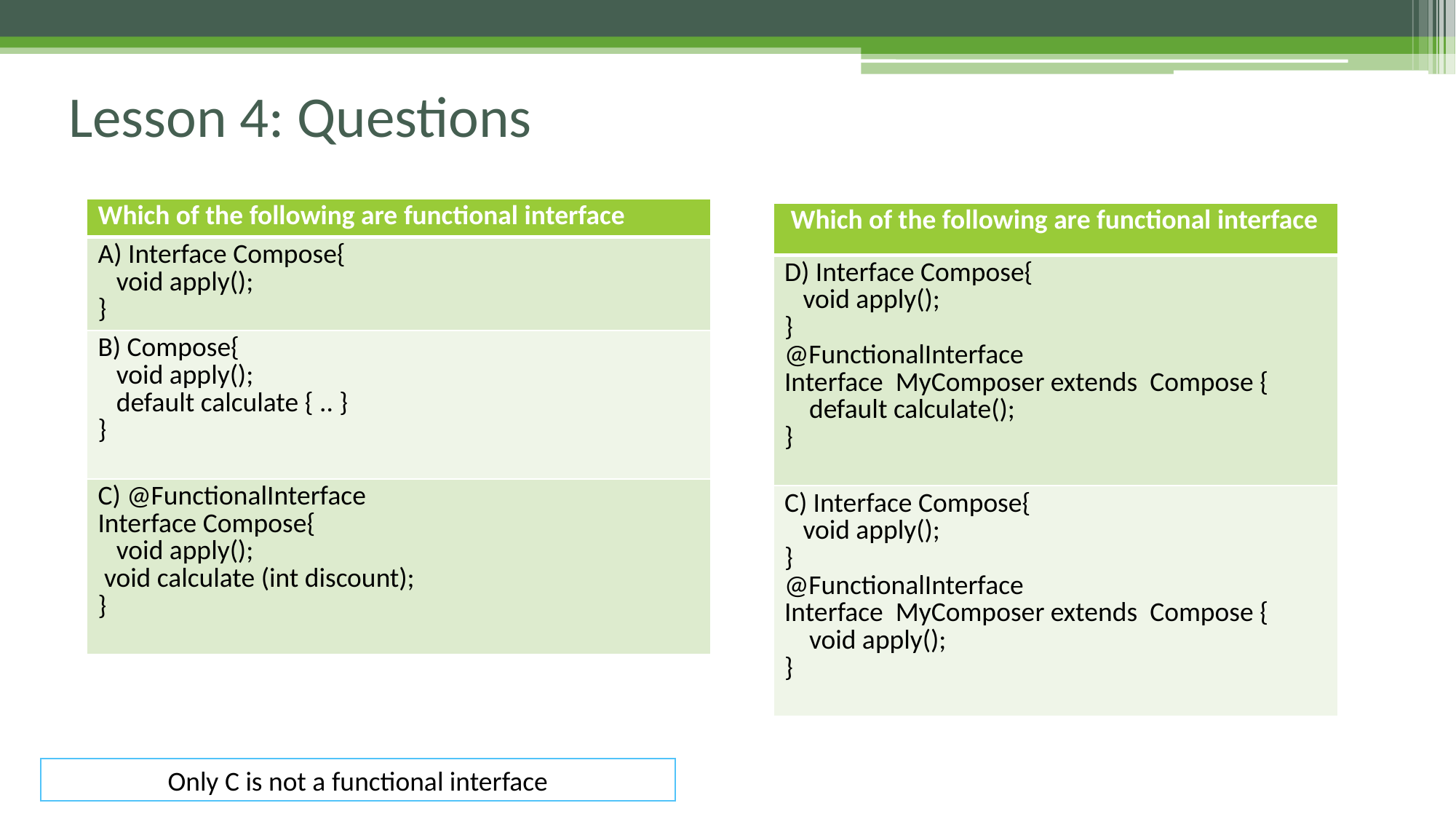

# Lesson 4: Questions
| Which of the following are functional interface |
| --- |
| A) Interface Compose{ void apply(); } |
| B) Compose{ void apply(); default calculate { .. } } |
| C) @FunctionalInterface Interface Compose{ void apply(); void calculate (int discount); } |
| Which of the following are functional interface |
| --- |
| D) Interface Compose{ void apply(); } @FunctionalInterface Interface MyComposer extends Compose { default calculate(); } |
| C) Interface Compose{ void apply(); } @FunctionalInterface Interface MyComposer extends Compose { void apply(); } |

Only C is not a functional interface